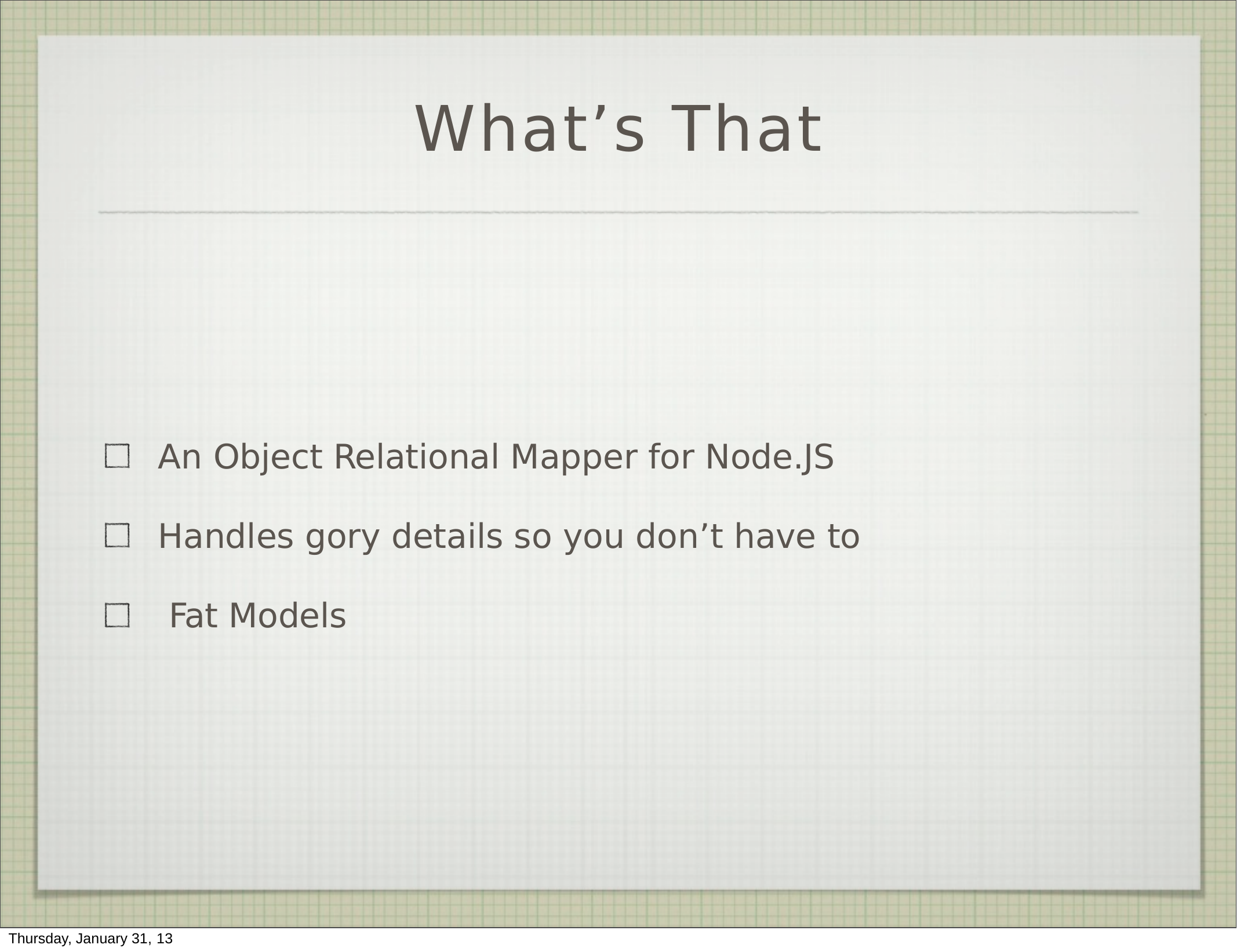

# What’s That
An Object Relational Mapper for Node.JS
Handles gory details so you don’t have to  Fat Models

Thursday, January 31, 13